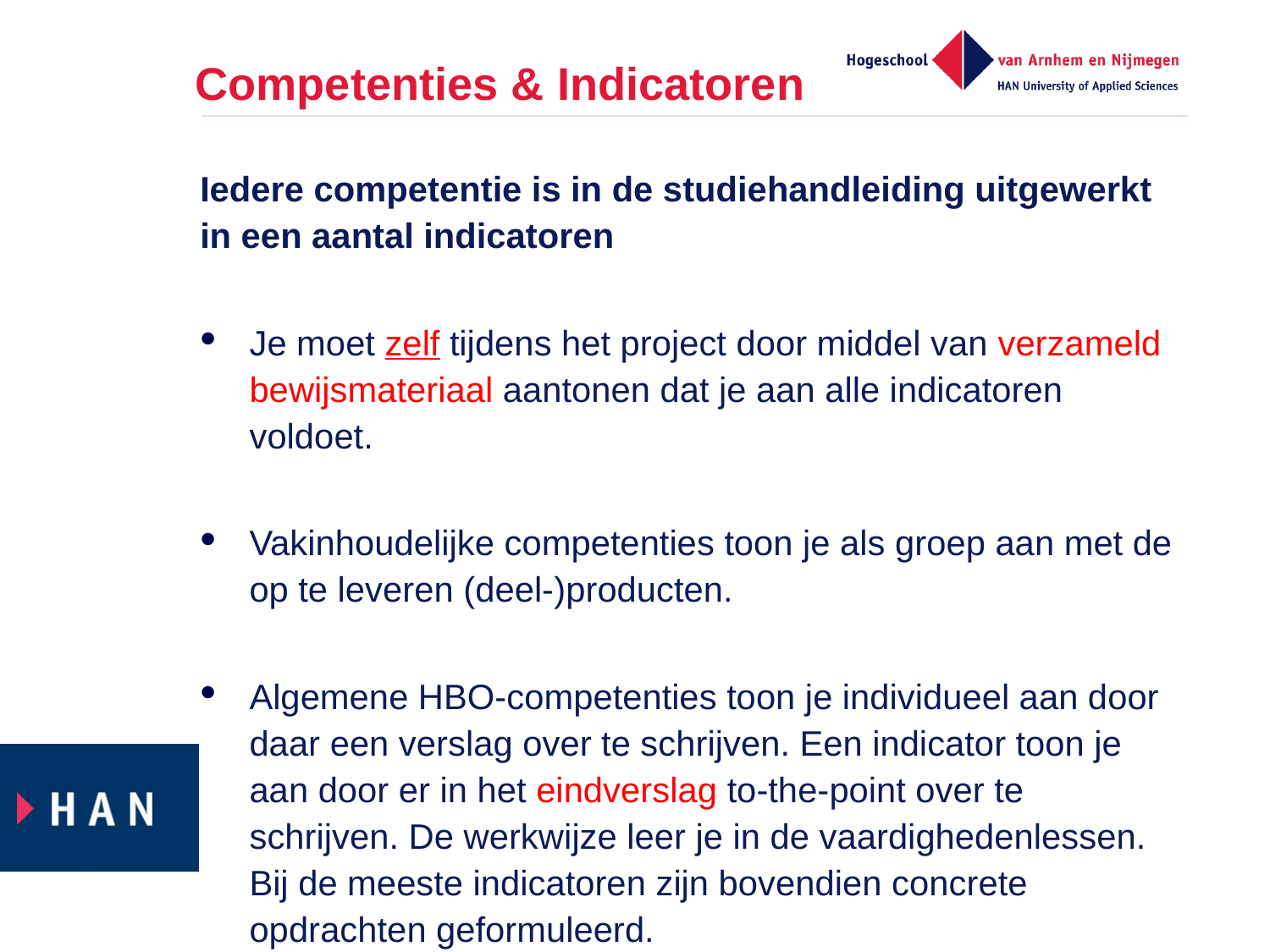

# Competenties & Indicatoren
Iedere competentie is in de studiehandleiding uitgewerkt in een aantal indicatoren

Je moet zelf tijdens het project door middel van verzameld bewijsmateriaal aantonen dat je aan alle indicatoren voldoet.

Vakinhoudelijke competenties toon je als groep aan met de op te leveren (deel-)producten.

Algemene HBO-competenties toon je individueel aan door daar een verslag over te schrijven. Een indicator toon je aan door er in het eindverslag to-the-point over te schrijven. De werkwijze leer je in de vaardighedenlessen. Bij de meeste indicatoren zijn bovendien concrete opdrachten geformuleerd.